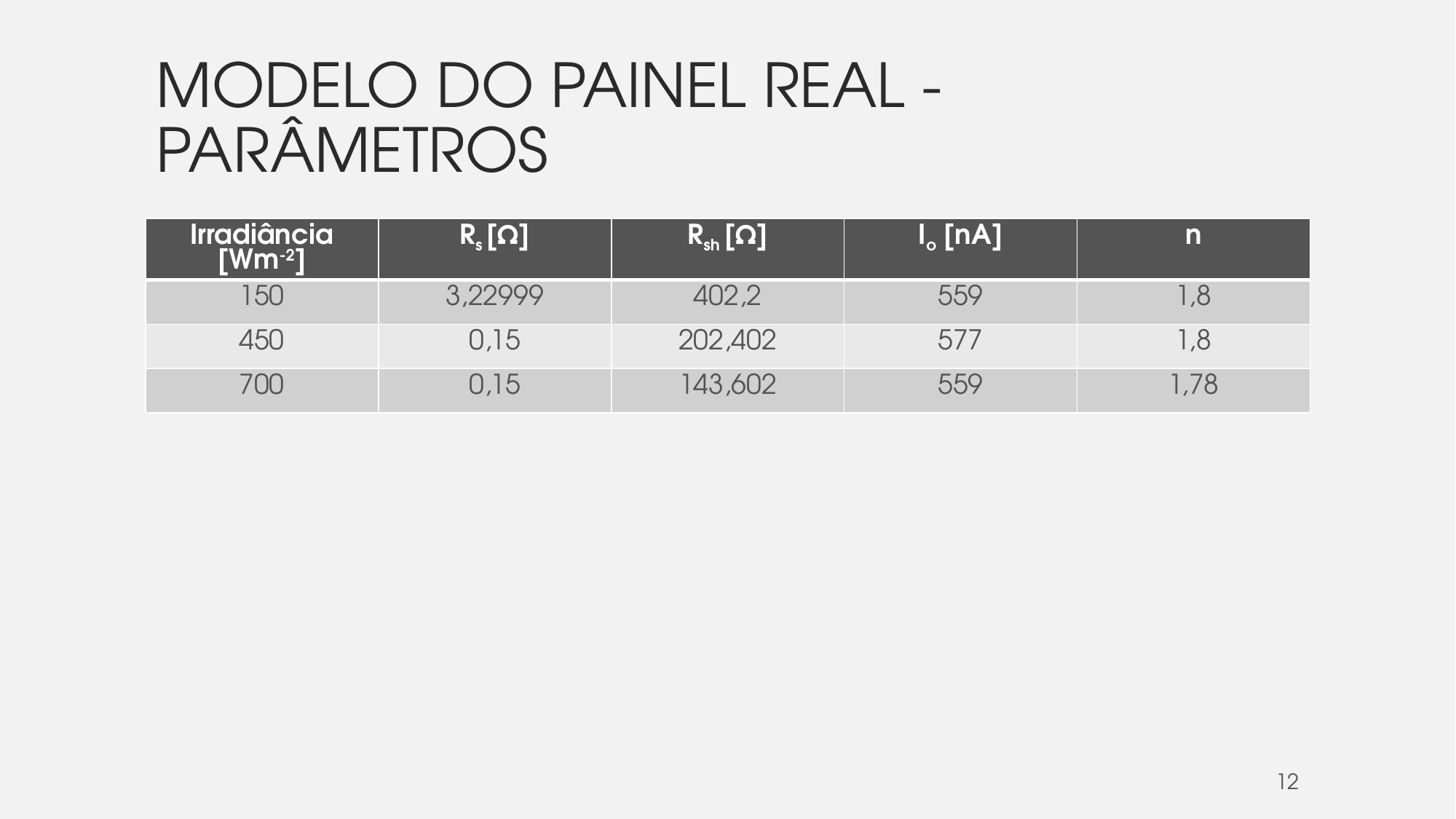

# Modelo do painel real - parâmetros
| Irradiância [Wm-2] | Rs [Ω] | Rsh [Ω] | Io [nA] | n |
| --- | --- | --- | --- | --- |
| 150 | 3,22999 | 402,2 | 559 | 1,8 |
| 450 | 0,15 | 202,402 | 577 | 1,8 |
| 700 | 0,15 | 143,602 | 559 | 1,78 |
12